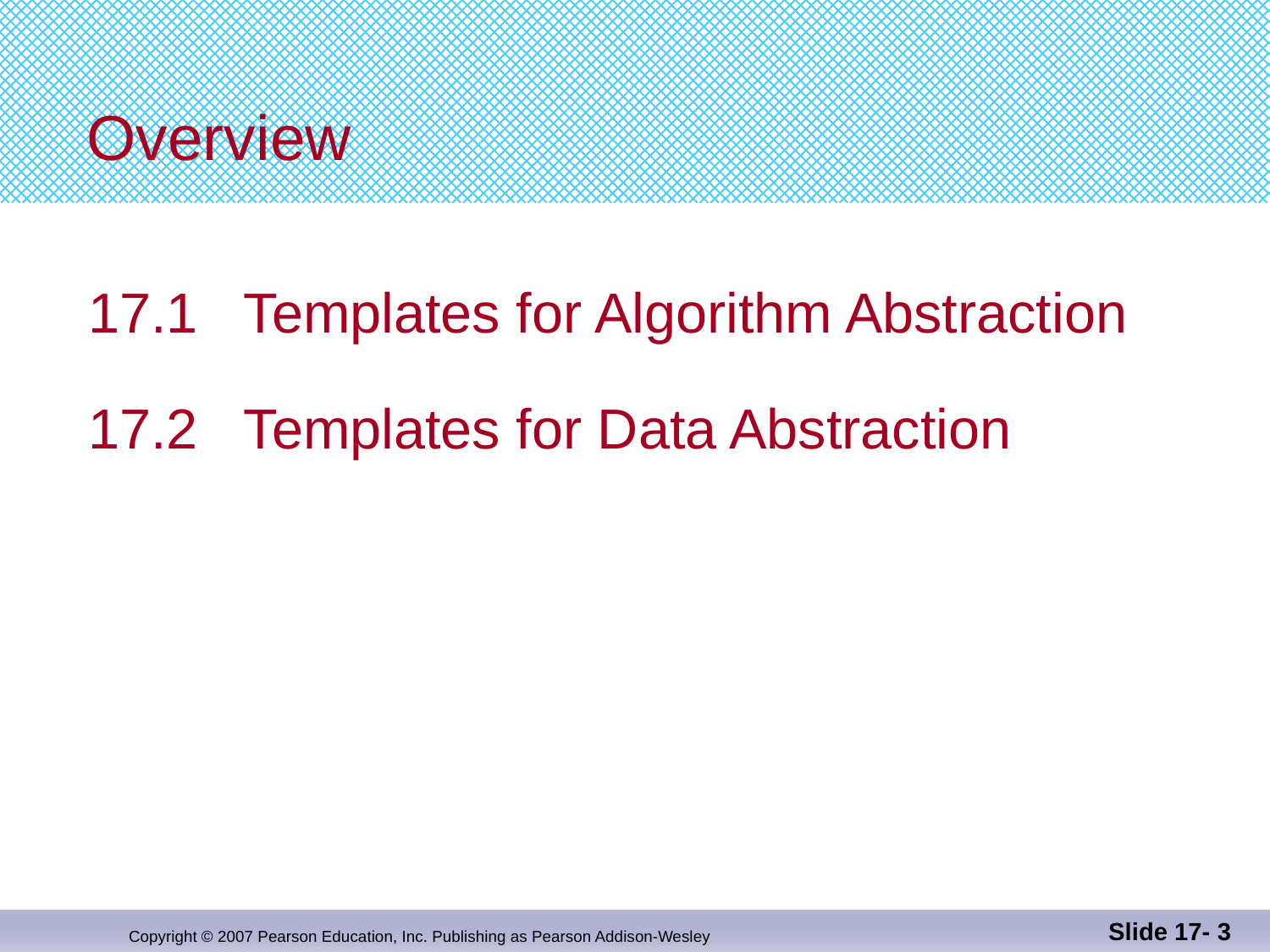

# Overview
17.1   Templates for Algorithm Abstraction
17.2   Templates for Data Abstraction

Slide 17- 3